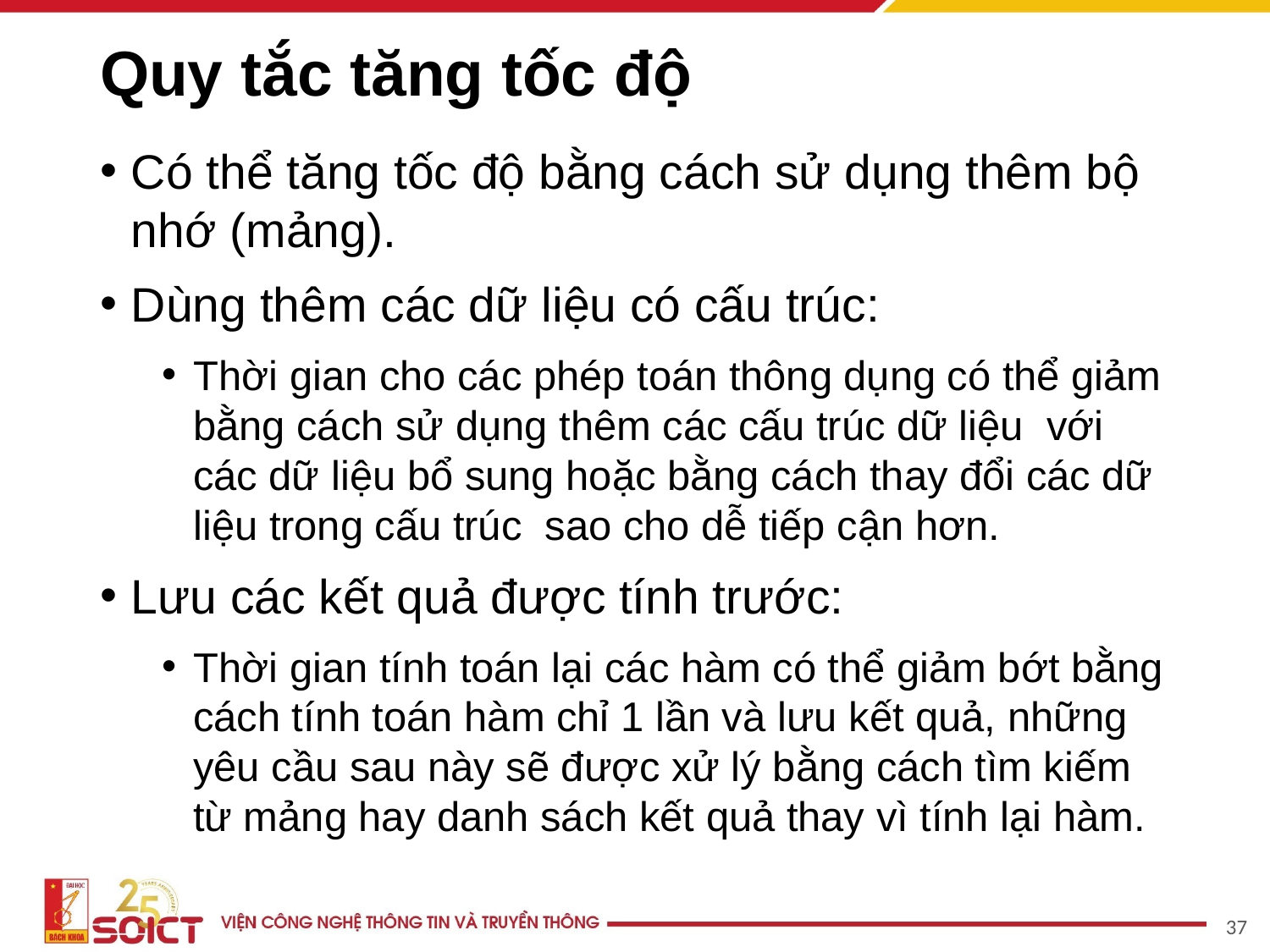

# Quy tắc tăng tốc độ
Có thể tăng tốc độ bằng cách sử dụng thêm bộ nhớ (mảng).
Dùng thêm các dữ liệu có cấu trúc:
Thời gian cho các phép toán thông dụng có thể giảm bằng cách sử dụng thêm các cấu trúc dữ liệu  với các dữ liệu bổ sung hoặc bằng cách thay đổi các dữ liệu trong cấu trúc  sao cho dễ tiếp cận hơn.
Lưu các kết quả được tính trước:
Thời gian tính toán lại các hàm có thể giảm bớt bằng cách tính toán hàm chỉ 1 lần và lưu kết quả, những yêu cầu sau này sẽ được xử lý bằng cách tìm kiếm từ mảng hay danh sách kết quả thay vì tính lại hàm.
37